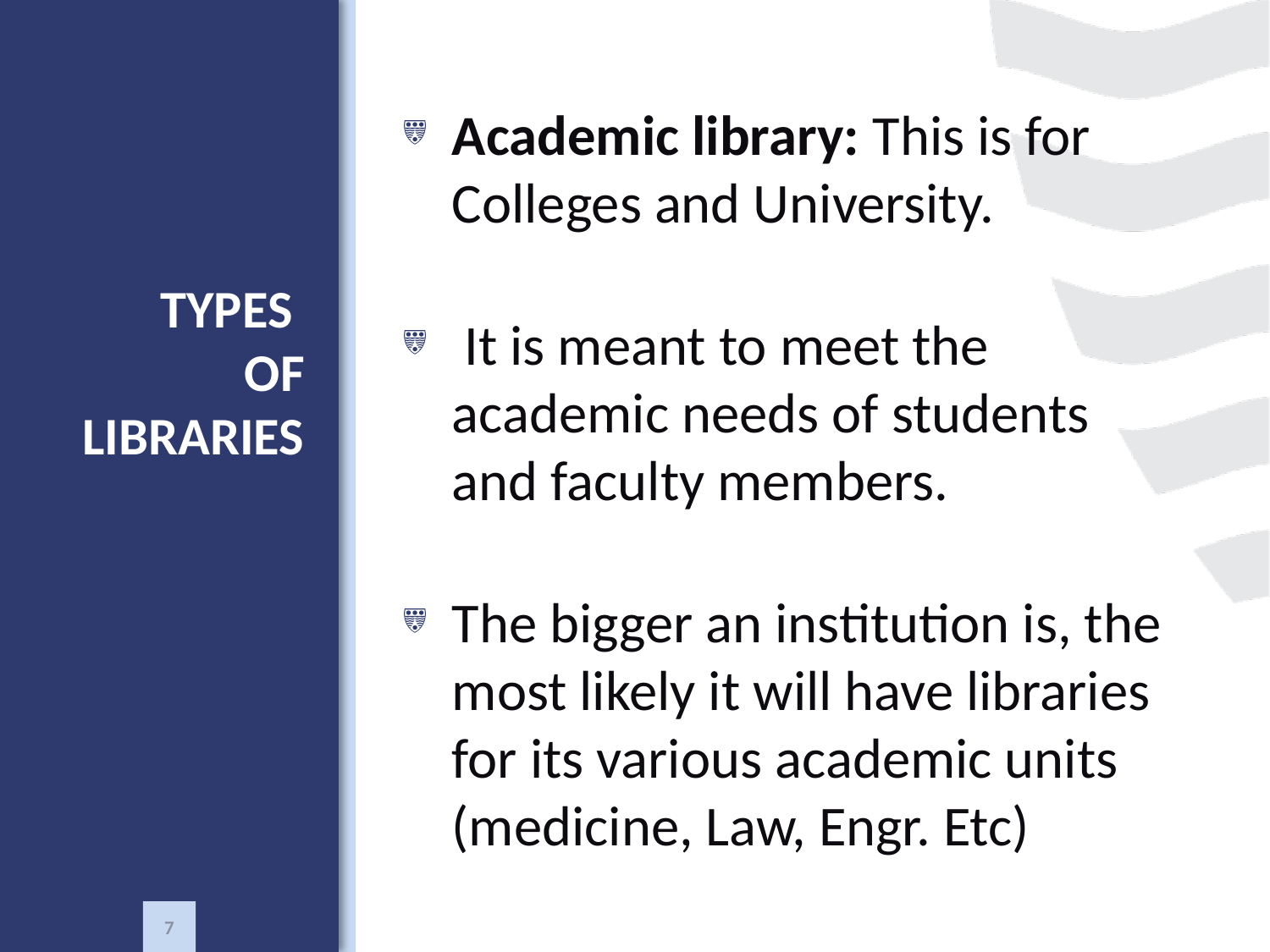

Academic library: This is for Colleges and University.

 It is meant to meet the academic needs of students and faculty members.

The bigger an institution is, the most likely it will have libraries for its various academic units (medicine, Law, Engr. Etc)

# TYPES OF LIBRARIES
7